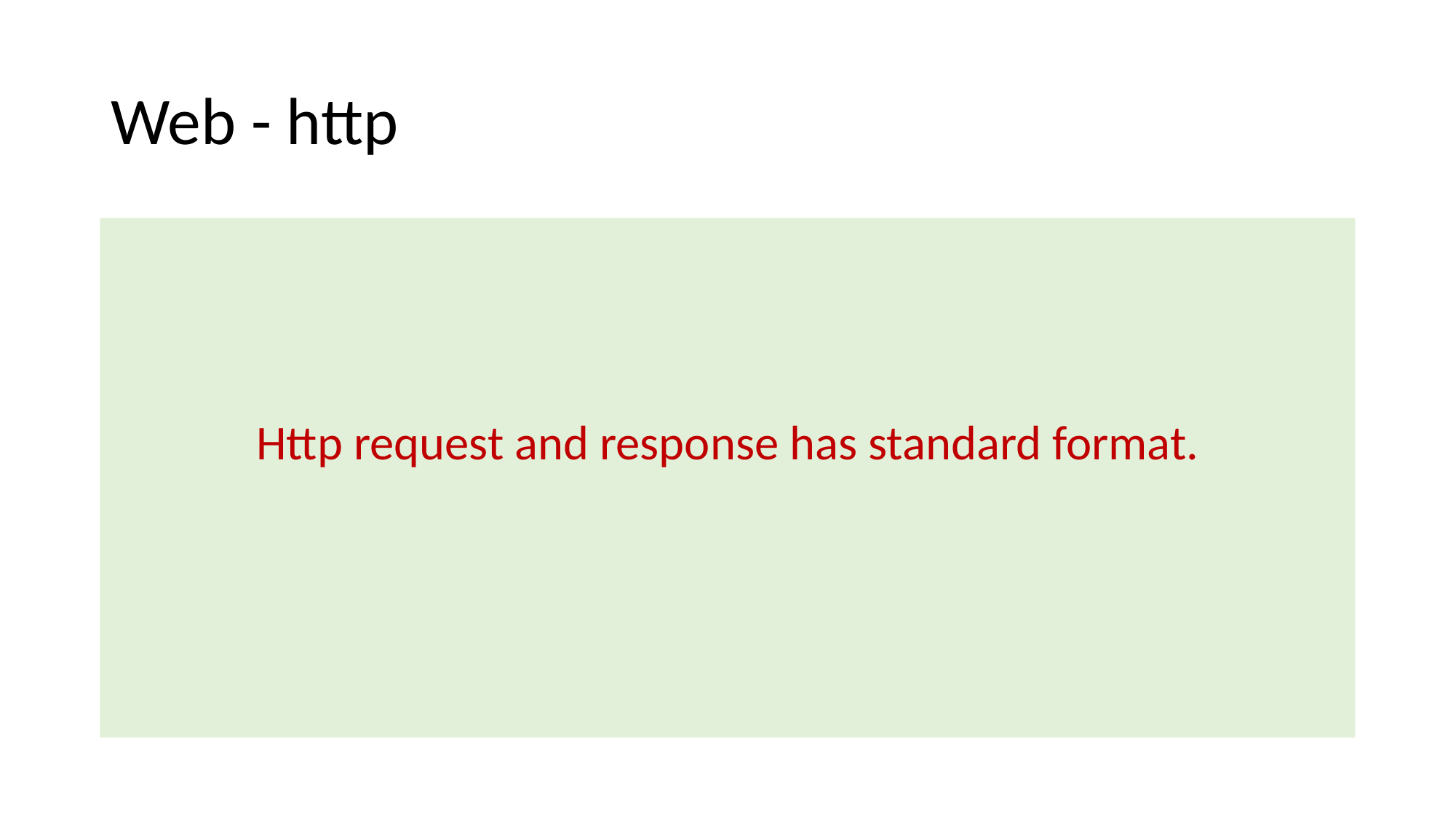

# Web - http

Http request and response has standard format.